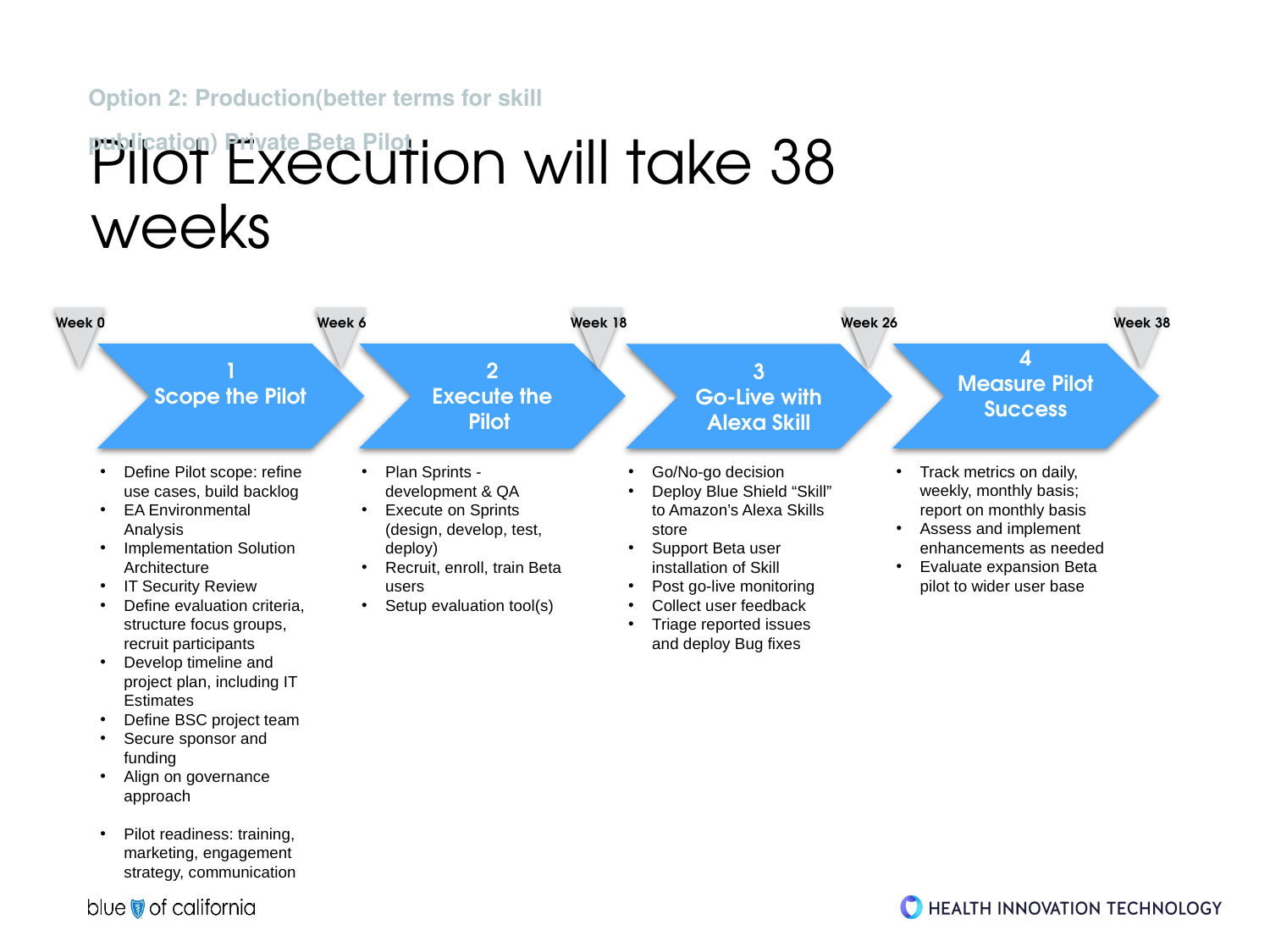

Option 2: Production(better terms for skill publication) Private Beta Pilot
# Pilot Execution will take 38 weeks

Week 6
Week 38
Week 0
Week 18
Week 26
2
Execute the Pilot
4
Measure Pilot Success

1
Scope the Pilot

3
Go-Live with Alexa Skill
Track metrics on daily, weekly, monthly basis; report on monthly basis
Assess and implement enhancements as needed
Evaluate expansion Beta pilot to wider user base
Plan Sprints - development & QA
Execute on Sprints (design, develop, test, deploy)
Recruit, enroll, train Beta users
Setup evaluation tool(s)

Go/No-go decision
Deploy Blue Shield “Skill” to Amazon’s Alexa Skills store
Support Beta user installation of Skill
Post go-live monitoring
Collect user feedback
Triage reported issues and deploy Bug fixes
Define Pilot scope: refine use cases, build backlog
EA Environmental Analysis
Implementation Solution Architecture
IT Security Review
Define evaluation criteria, structure focus groups, recruit participants
Develop timeline and project plan, including IT Estimates
Define BSC project team
Secure sponsor and funding
Align on governance approach

Pilot readiness: training, marketing, engagement strategy, communication